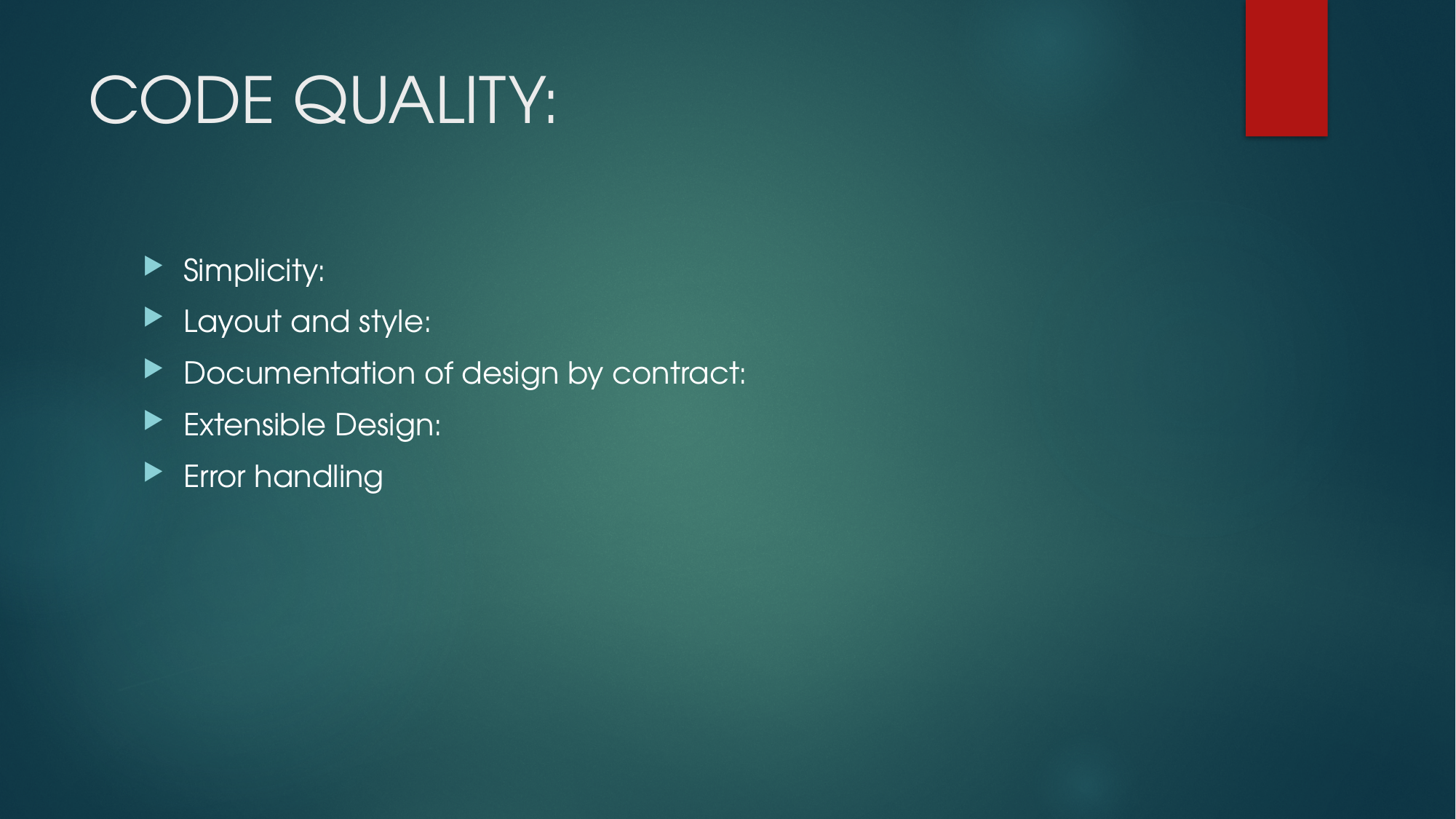

# CODE QUALITY:
Simplicity:
Layout and style:
Documentation of design by contract:
Extensible Design:
Error handling